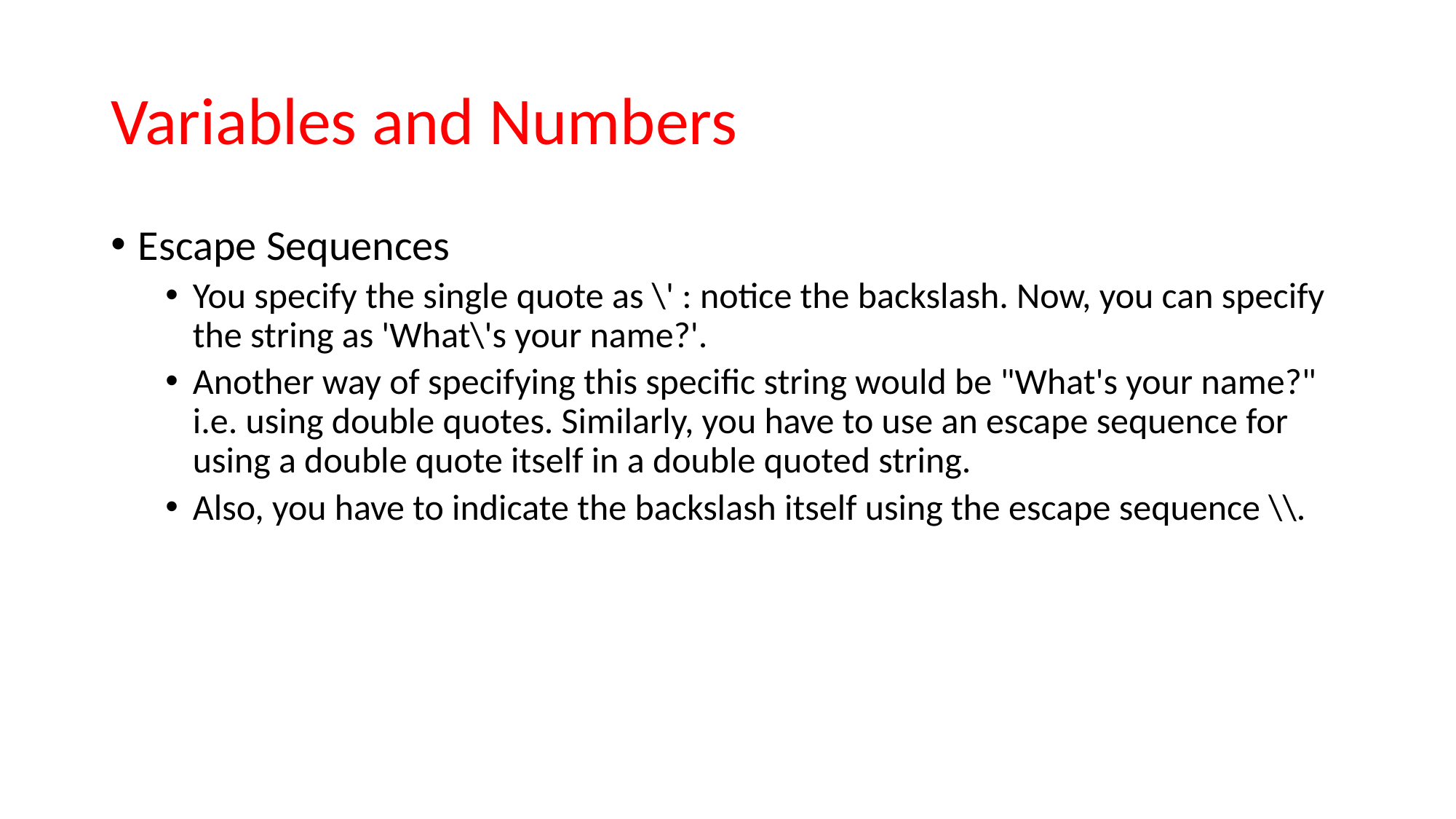

# Variables and Numbers
Escape Sequences
You specify the single quote as \' : notice the backslash. Now, you can specify the string as 'What\'s your name?'.
Another way of specifying this specific string would be "What's your name?" i.e. using double quotes. Similarly, you have to use an escape sequence for using a double quote itself in a double quoted string.
Also, you have to indicate the backslash itself using the escape sequence \\.